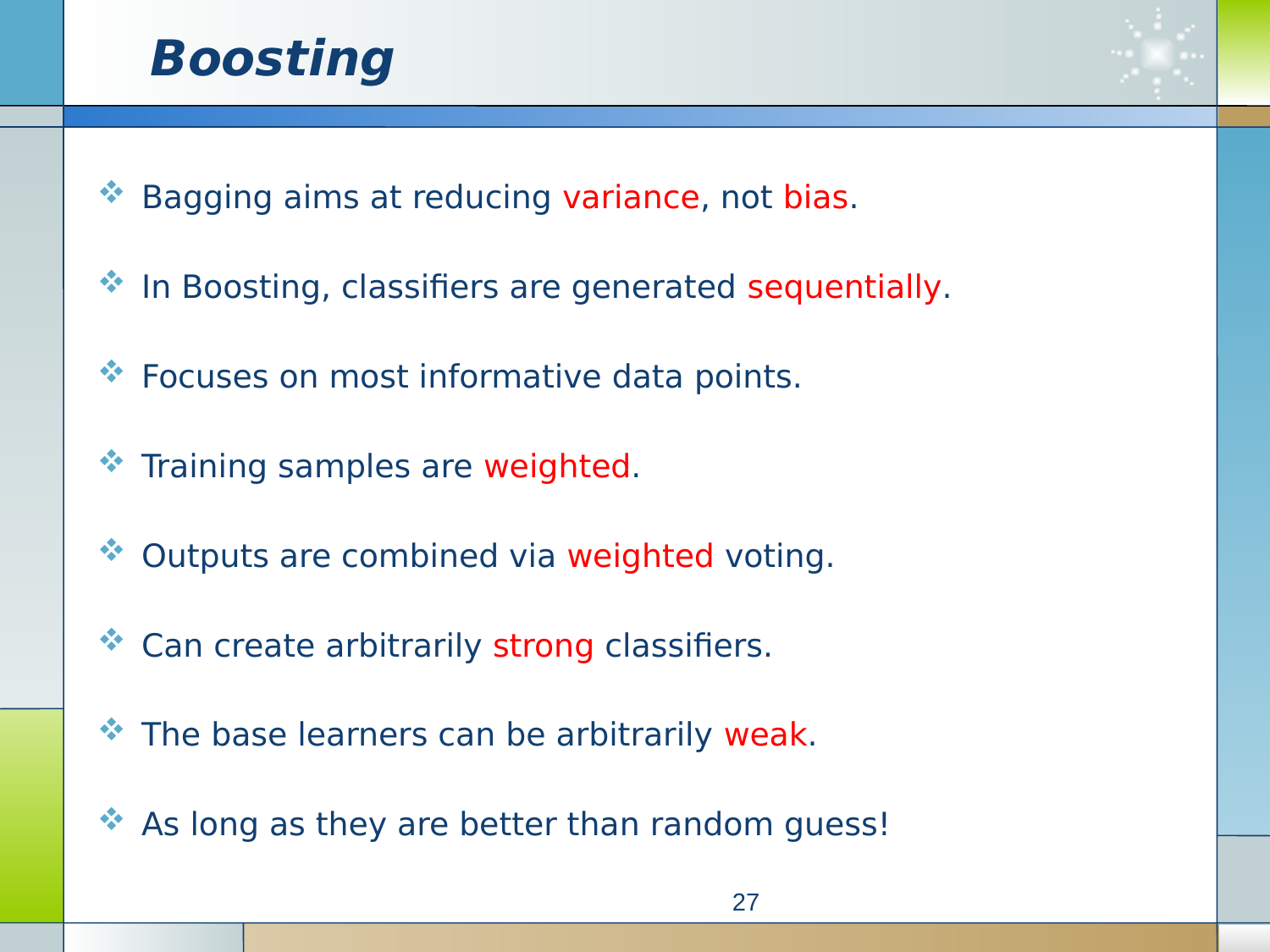

# Boosting
Bagging aims at reducing variance, not bias.

In Boosting, classifiers are generated sequentially.

Focuses on most informative data points.

Training samples are weighted.

Outputs are combined via weighted voting.

Can create arbitrarily strong classifiers.

The base learners can be arbitrarily weak.

As long as they are better than random guess!

27